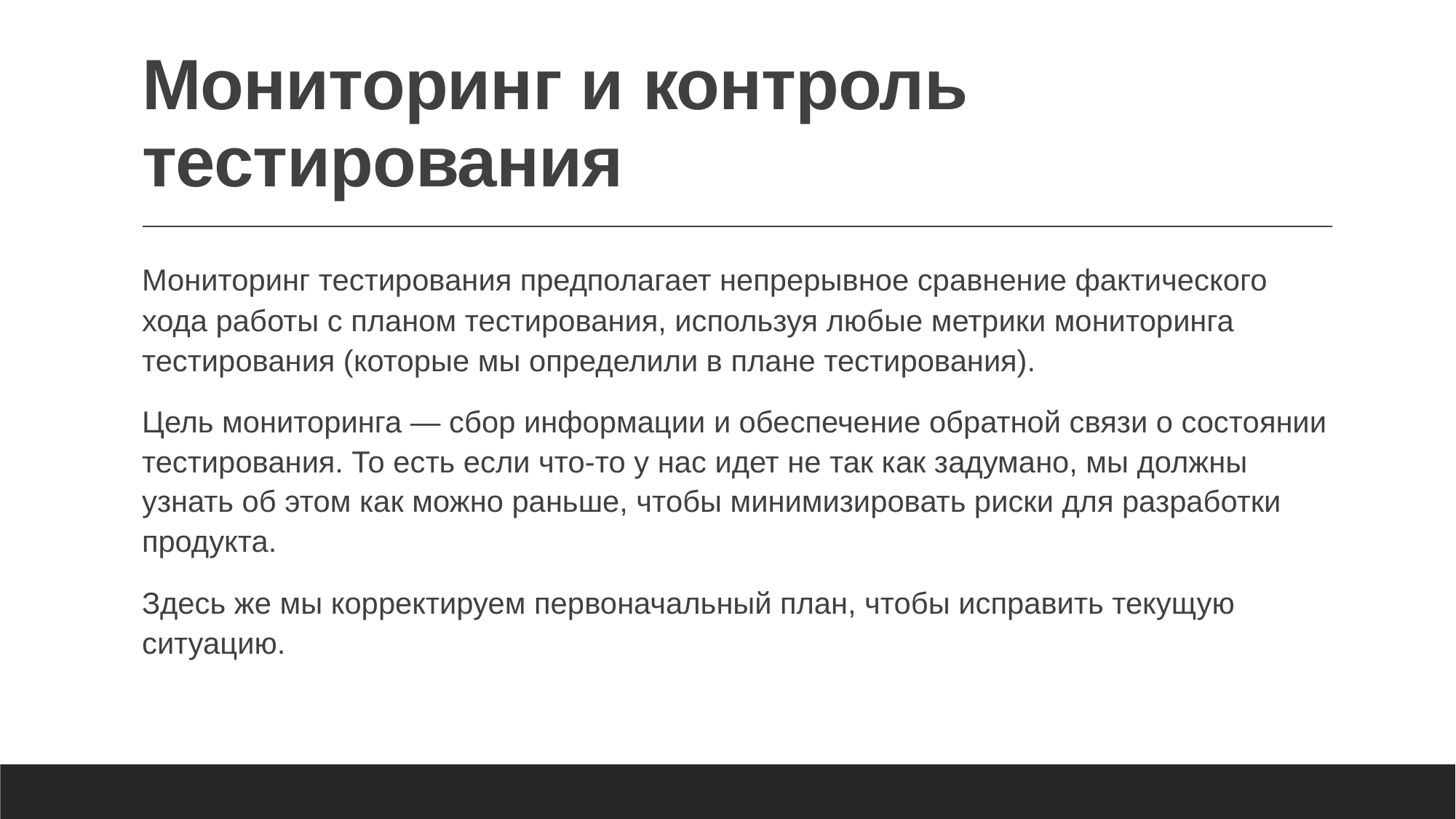

# Мониторинг и контроль тестирования
Мониторинг тестирования предполагает непрерывное сравнение фактического хода работы с планом тестирования, используя любые метрики мониторинга тестирования (которые мы определили в плане тестирования).
Цель мониторинга — сбор информации и обеспечение обратной связи о состоянии тестирования. То есть если что-то у нас идет не так как задумано, мы должны узнать об этом как можно раньше, чтобы минимизировать риски для разработки продукта.
Здесь же мы корректируем первоначальный план, чтобы исправить текущую ситуацию.